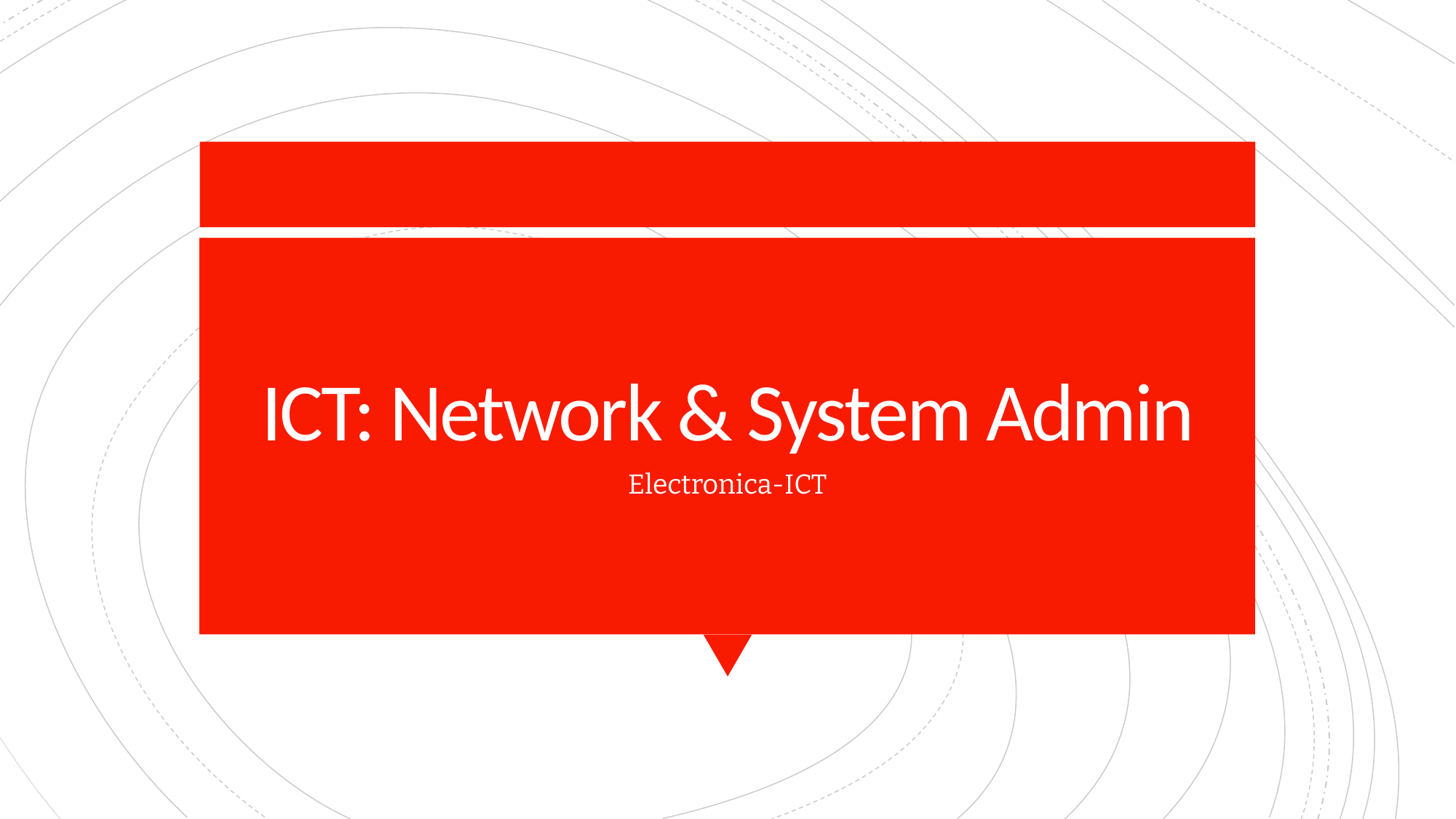

# ICT: Network & System Admin
Electronica-ICT